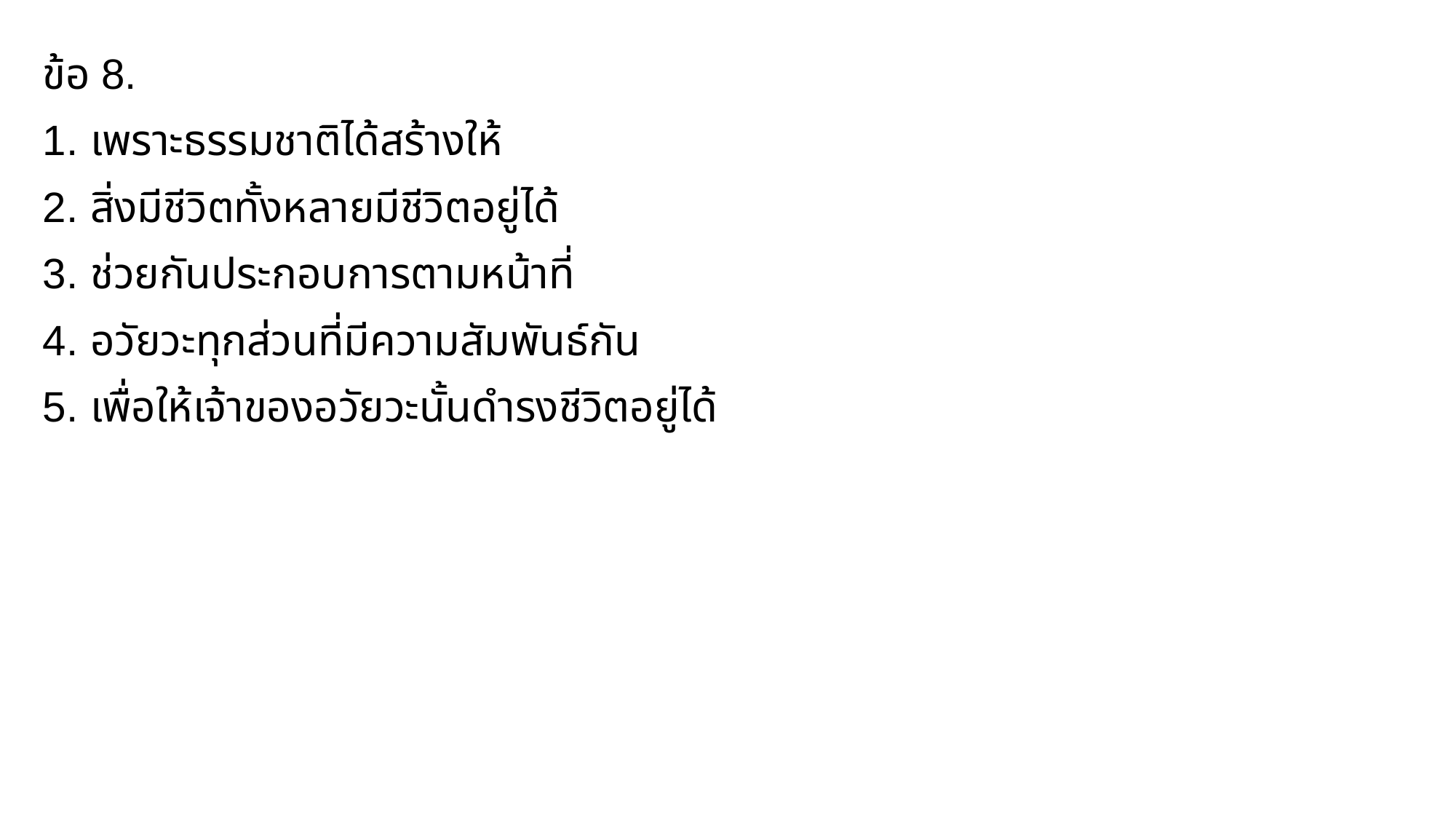

ข้อ 8.
1. เพราะธรรมชาติได้สร้างให้
2. สิ่งมีชีวิตทั้งหลายมีชีวิตอยู่ได้
3. ช่วยกันประกอบการตามหน้าที่
4. อวัยวะทุกส่วนที่มีความสัมพันธ์กัน
5. เพื่อให้เจ้าของอวัยวะนั้นดำรงชีวิตอยู่ได้